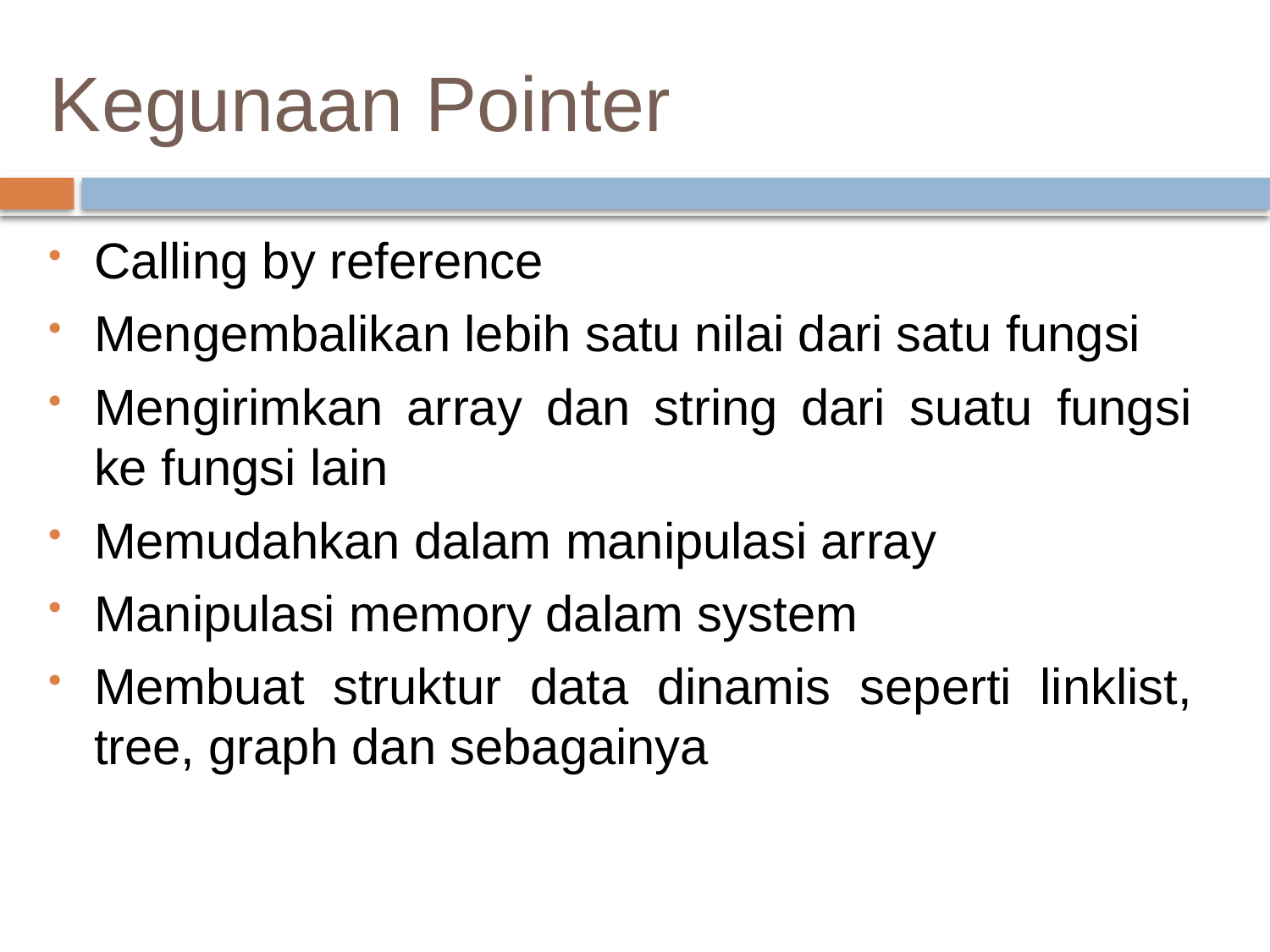

# Kegunaan Pointer
Calling by reference
Mengembalikan lebih satu nilai dari satu fungsi
Mengirimkan array dan string dari suatu fungsi ke fungsi lain
Memudahkan dalam manipulasi array
Manipulasi memory dalam system
Membuat struktur data dinamis seperti linklist, tree, graph dan sebagainya